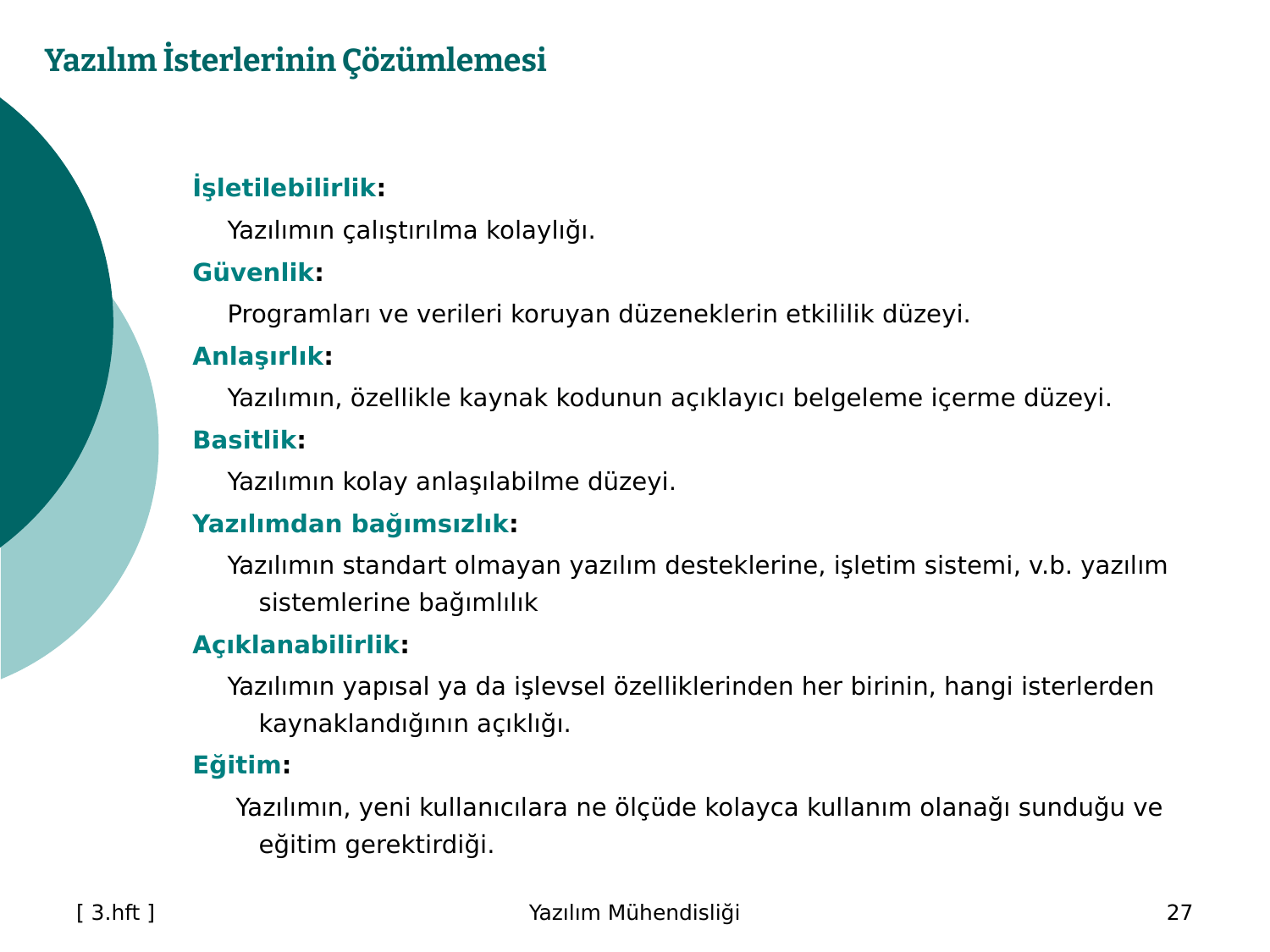

# Yazılım İsterlerinin Çözümlemesi
İşletilebilirlik:
    Yazılımın çalıştırılma kolaylığı.
Güvenlik:
    Programları ve verileri koruyan düzeneklerin etkililik düzeyi.
Anlaşırlık:
    Yazılımın, özellikle kaynak kodunun açıklayıcı belgeleme içerme düzeyi.
Basitlik:
    Yazılımın kolay anlaşılabilme düzeyi.
Yazılımdan bağımsızlık:
    Yazılımın standart olmayan yazılım desteklerine, işletim sistemi, v.b. yazılım sistemlerine bağımlılık
Açıklanabilirlik:
    Yazılımın yapısal ya da işlevsel özelliklerinden her birinin, hangi isterlerden kaynaklandığının açıklığı.
Eğitim:
     Yazılımın, yeni kullanıcılara ne ölçüde kolayca kullanım olanağı sunduğu ve eğitim gerektirdiği.

[ 3.hft ]
Yazılım Mühendisliği
27